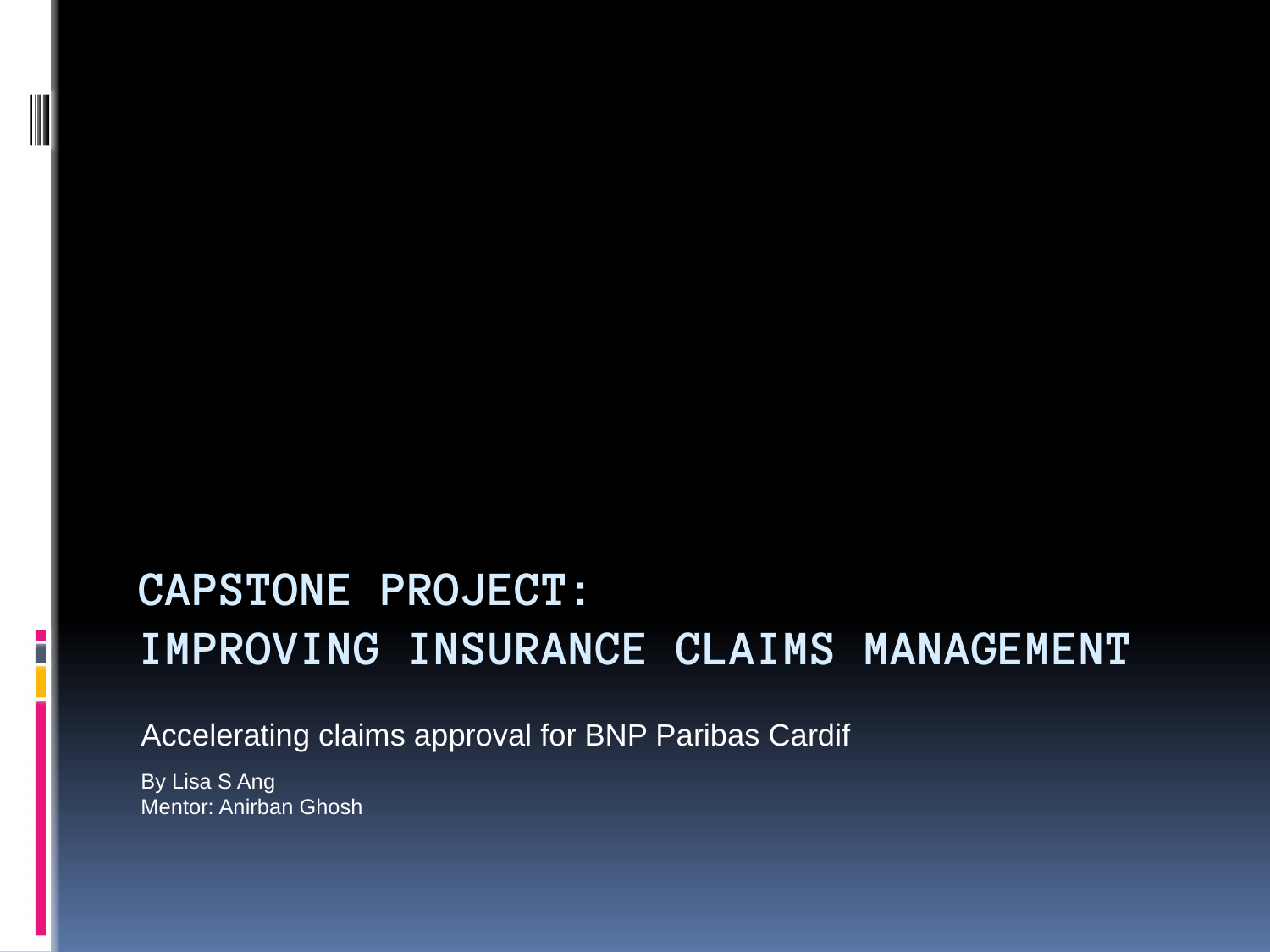

# Capstone Project: Improving Insurance Claims Management
Accelerating claims approval for BNP Paribas Cardif

By Lisa S Ang
Mentor: Anirban Ghosh